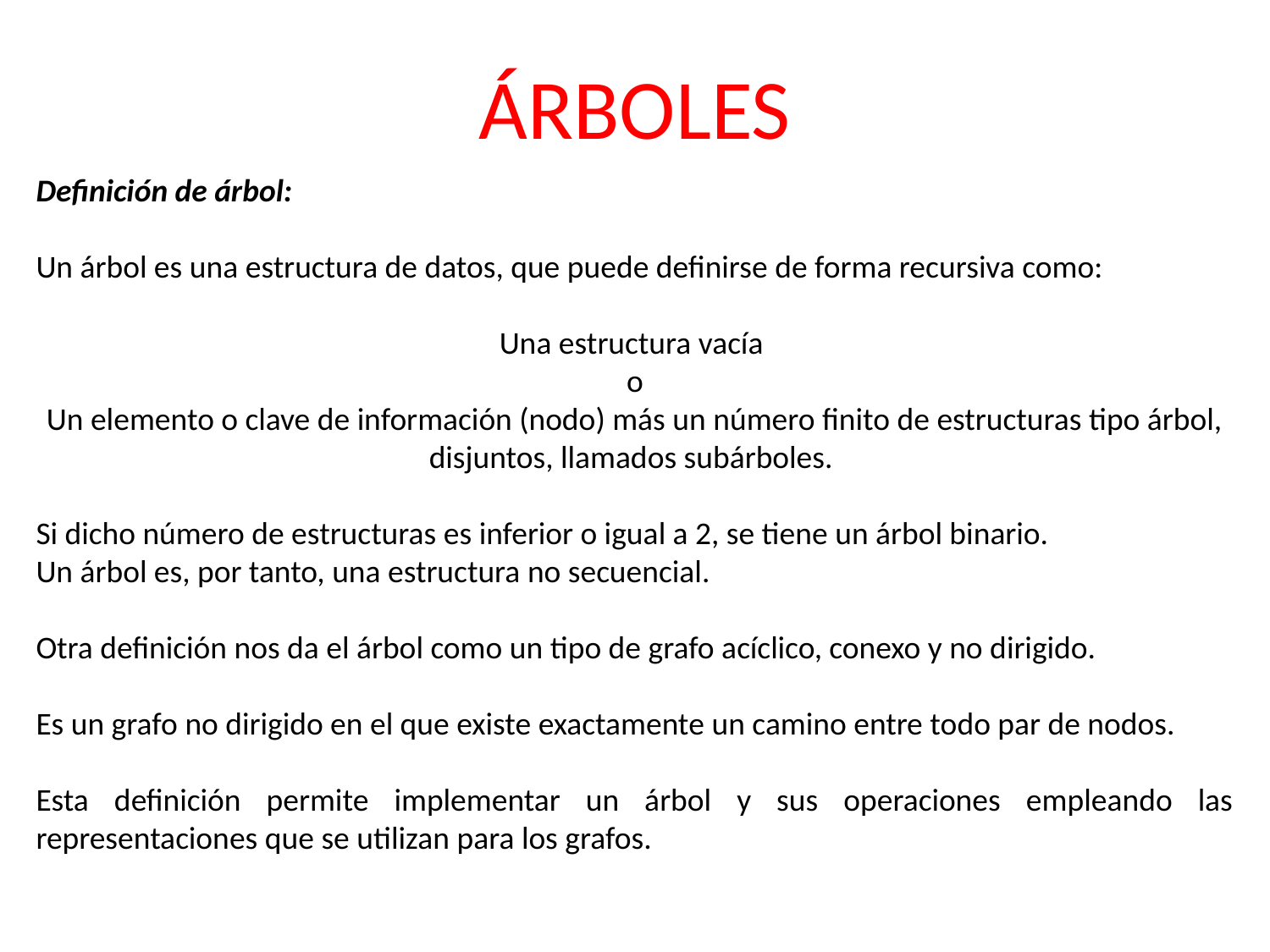

ÁRBOLES
Definición de árbol:

Un árbol es una estructura de datos, que puede definirse de forma recursiva como:

Una estructura vacía
o
Un elemento o clave de información (nodo) más un número finito de estructuras tipo árbol, disjuntos, llamados subárboles.

Si dicho número de estructuras es inferior o igual a 2, se tiene un árbol binario.
Un árbol es, por tanto, una estructura no secuencial.

Otra definición nos da el árbol como un tipo de grafo acíclico, conexo y no dirigido.

Es un grafo no dirigido en el que existe exactamente un camino entre todo par de nodos.

Esta definición permite implementar un árbol y sus operaciones empleando las representaciones que se utilizan para los grafos.